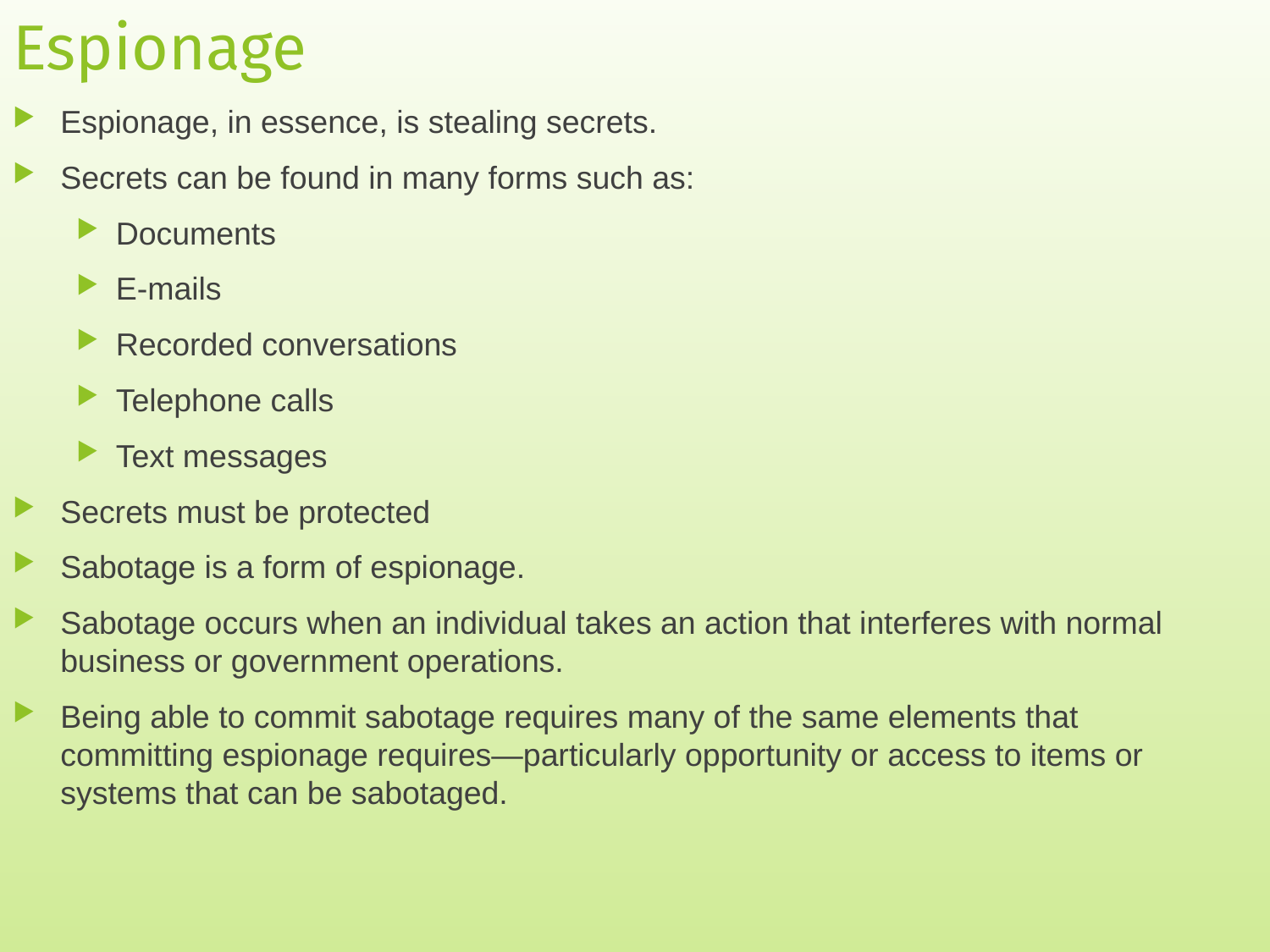

# Espionage
Espionage, in essence, is stealing secrets.
Secrets can be found in many forms such as:
Documents
E-mails
Recorded conversations
Telephone calls
Text messages
Secrets must be protected
Sabotage is a form of espionage.
Sabotage occurs when an individual takes an action that interferes with normal business or government operations.
Being able to commit sabotage requires many of the same elements that committing espionage requires—particularly opportunity or access to items or systems that can be sabotaged.
3